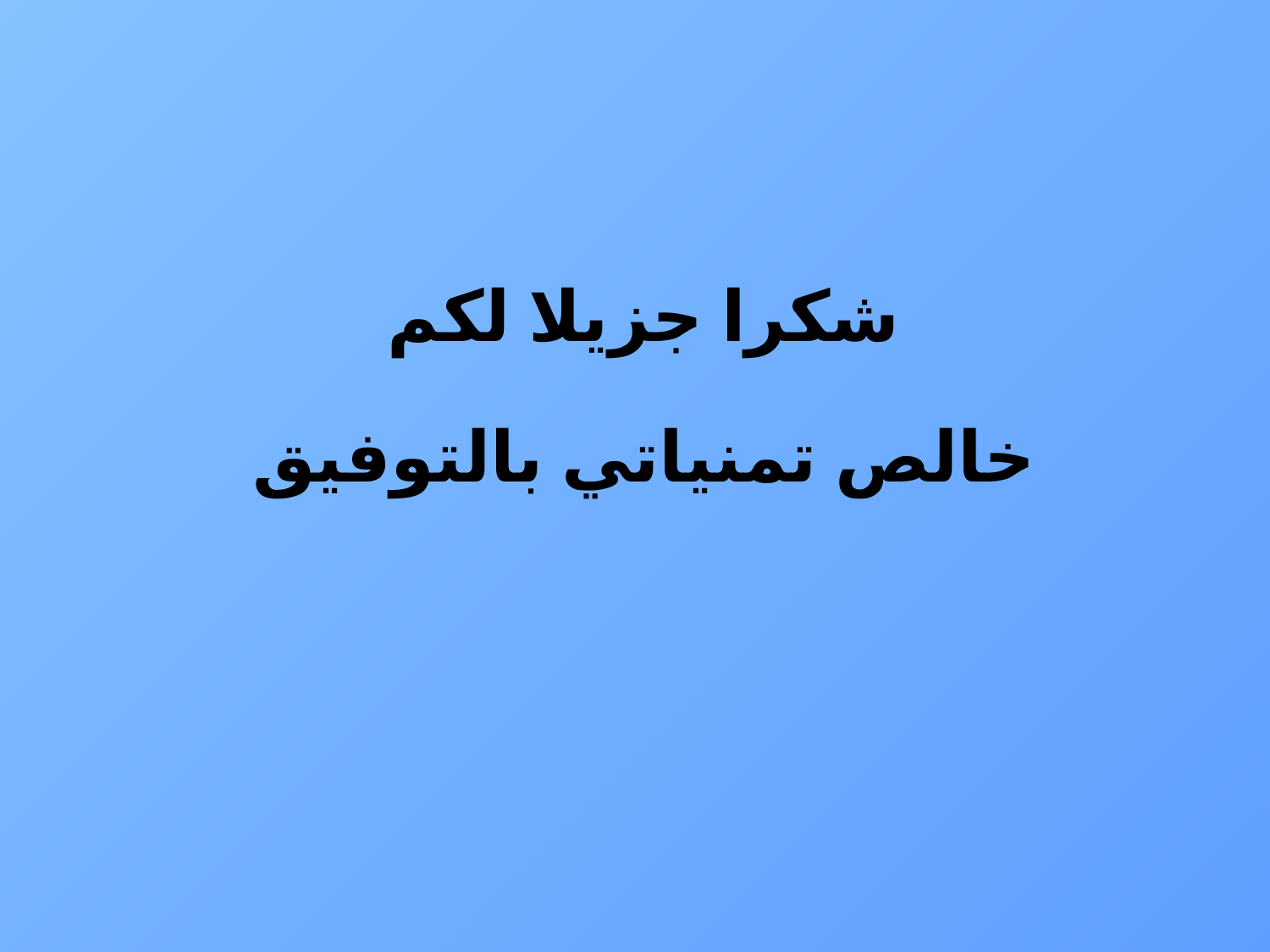

#
شكرا جزيلا لكم
خالص تمنياتي بالتوفيق